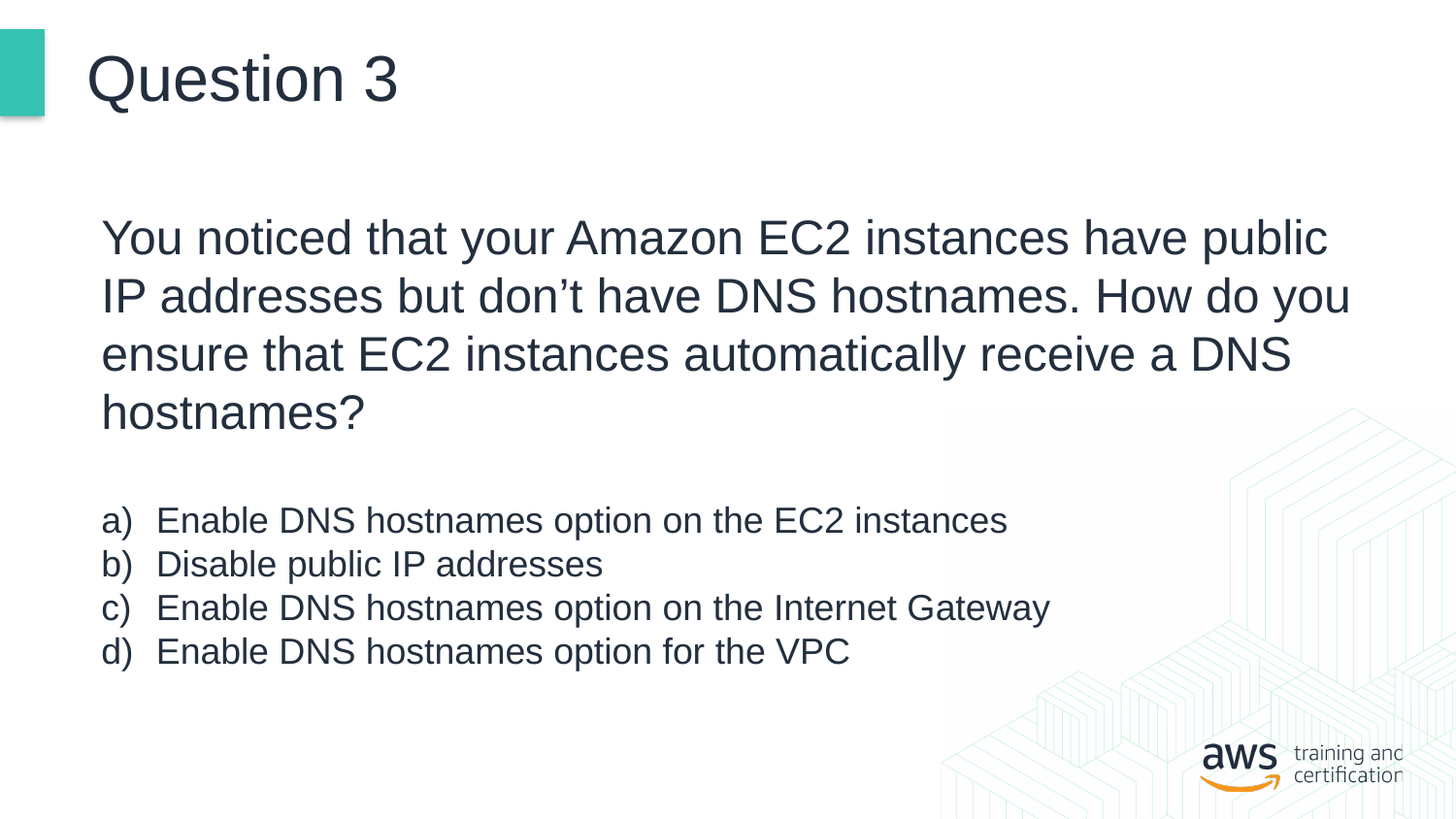

# Question 3
You noticed that your Amazon EC2 instances have public IP addresses but don’t have DNS hostnames. How do you ensure that EC2 instances automatically receive a DNS hostnames?

Enable DNS hostnames option on the EC2 instances
Disable public IP addresses
Enable DNS hostnames option on the Internet Gateway
Enable DNS hostnames option for the VPC